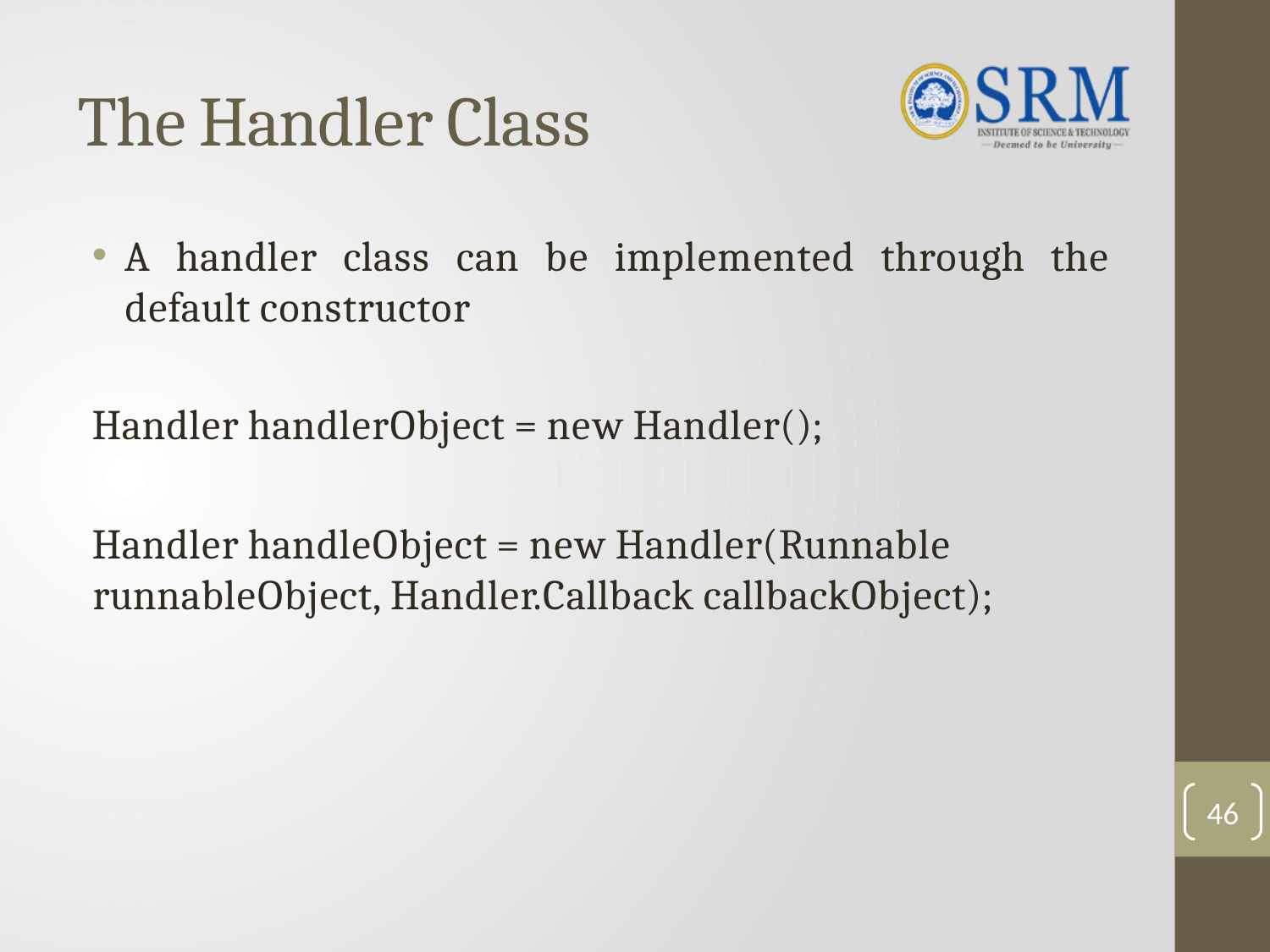

# The Handler Class
A handler class can be implemented through the default constructor

Handler handlerObject = new Handler();

Handler handleObject = new Handler(Runnable runnableObject, Handler.Callback callbackObject);
46